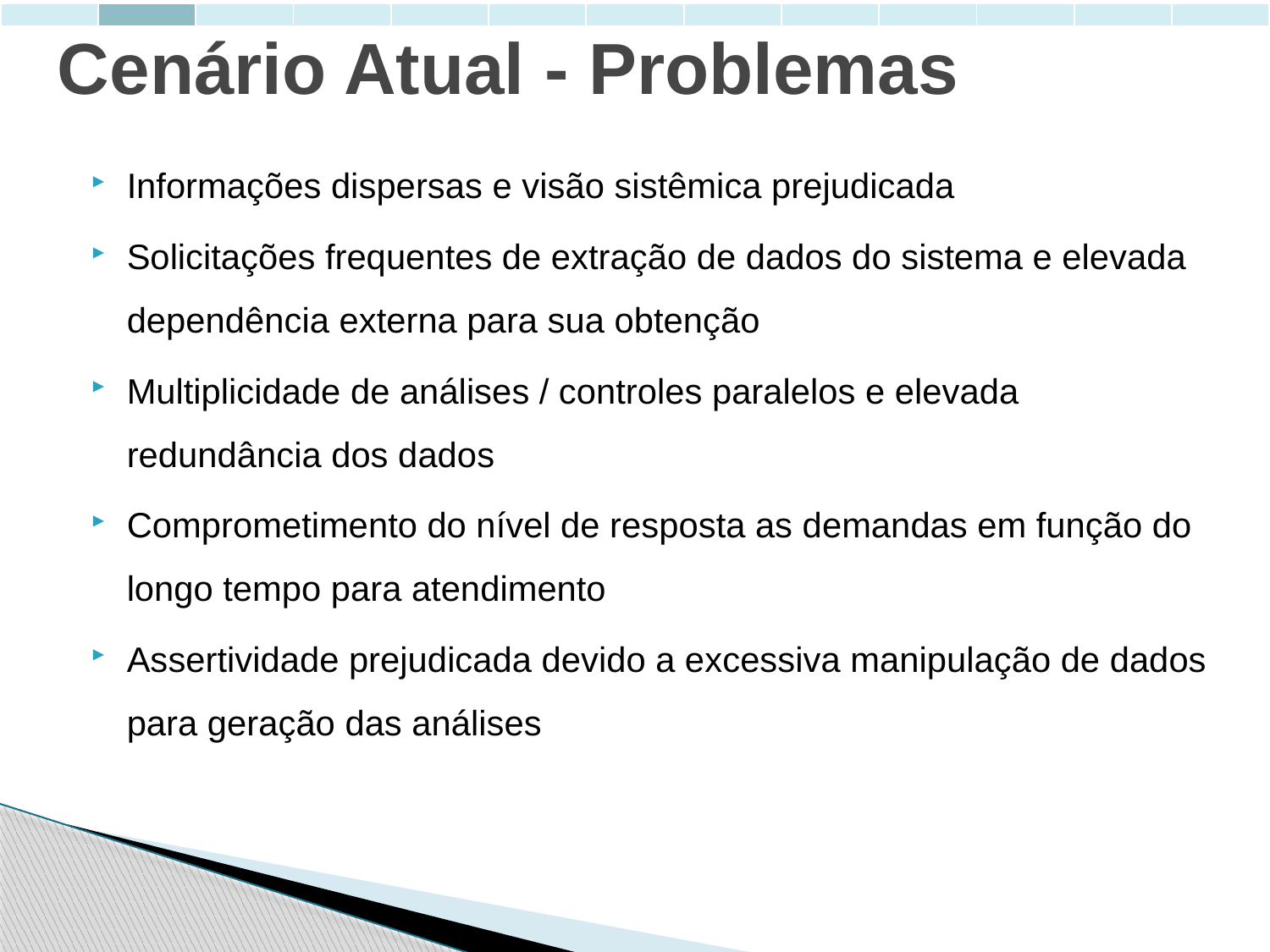

|  |  |  |  |  |  |  |  |  |  |  |  |  |
| --- | --- | --- | --- | --- | --- | --- | --- | --- | --- | --- | --- | --- |
Cenário Atual - Problemas
Informações dispersas e visão sistêmica prejudicada
Solicitações frequentes de extração de dados do sistema e elevada dependência externa para sua obtenção
Multiplicidade de análises / controles paralelos e elevada redundância dos dados
Comprometimento do nível de resposta as demandas em função do longo tempo para atendimento
Assertividade prejudicada devido a excessiva manipulação de dados para geração das análises